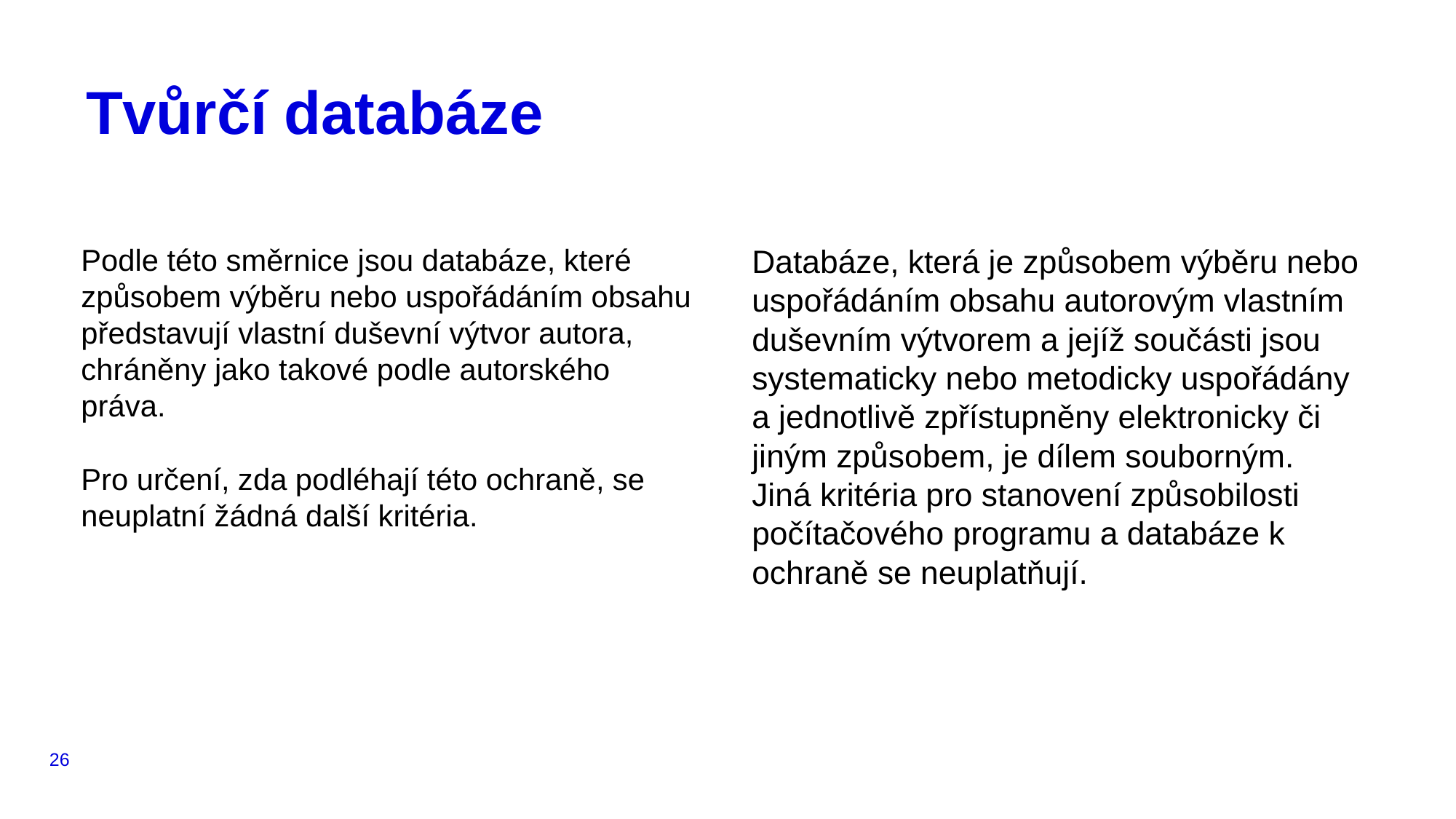

# Tvůrčí databáze
Podle této směrnice jsou databáze, které způsobem výběru nebo uspořádáním obsahu představují vlastní duševní výtvor autora, chráněny jako takové podle autorského práva.

Pro určení, zda podléhají této ochraně, se neuplatní žádná další kritéria.
Databáze, která je způsobem výběru nebo uspořádáním obsahu autorovým vlastním duševním výtvorem a jejíž součásti jsou systematicky nebo metodicky uspořádány a jednotlivě zpřístupněny elektronicky či jiným způsobem, je dílem souborným.
Jiná kritéria pro stanovení způsobilosti počítačového programu a databáze k ochraně se neuplatňují.
26